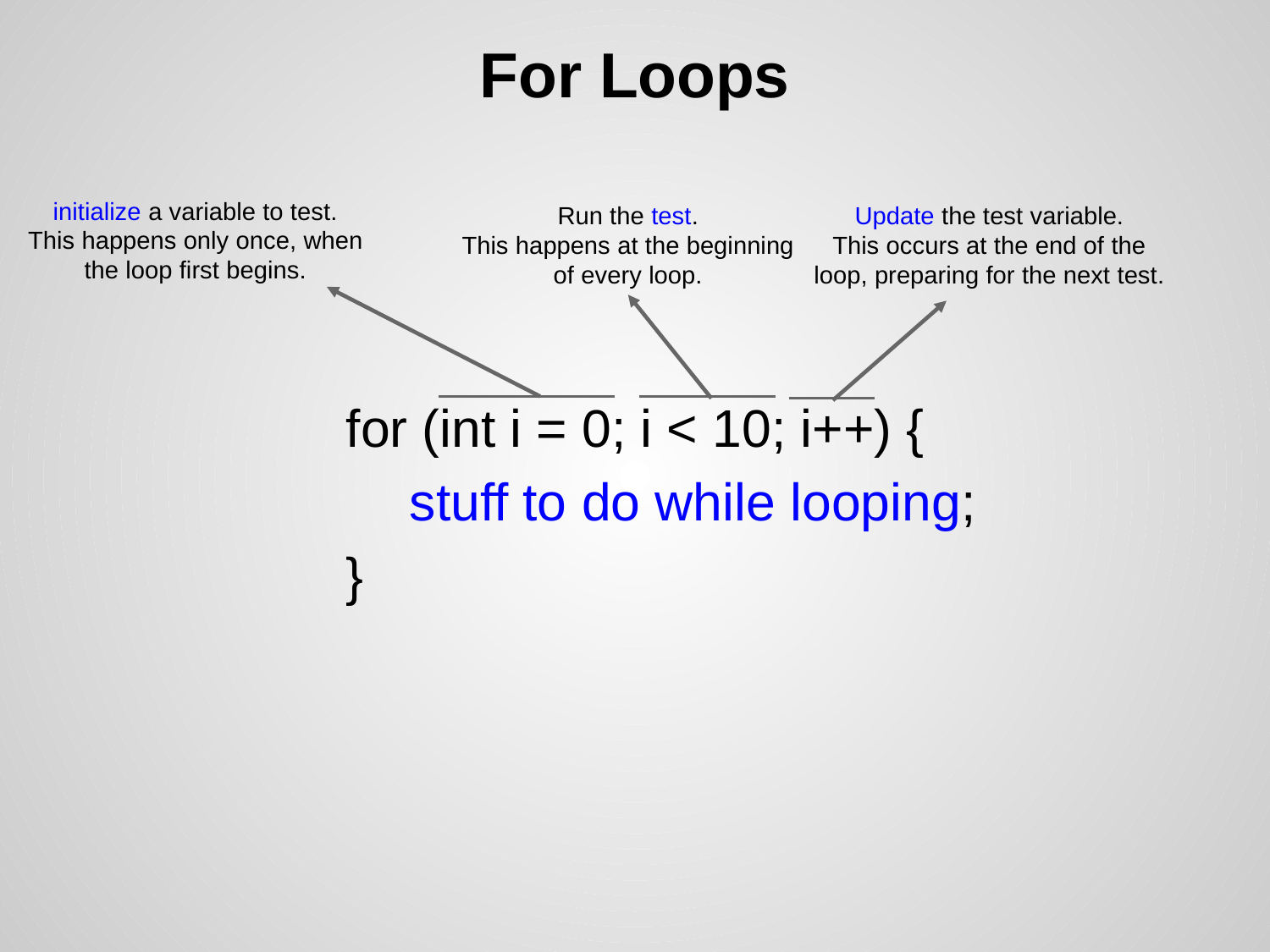

# For Loops
initialize a variable to test.
This happens only once, when the loop first begins.
Run the test.
This happens at the beginning of every loop.
Update the test variable.
This occurs at the end of the loop, preparing for the next test.
for (int i = 0; i < 10; i++) {
stuff to do while looping;
}